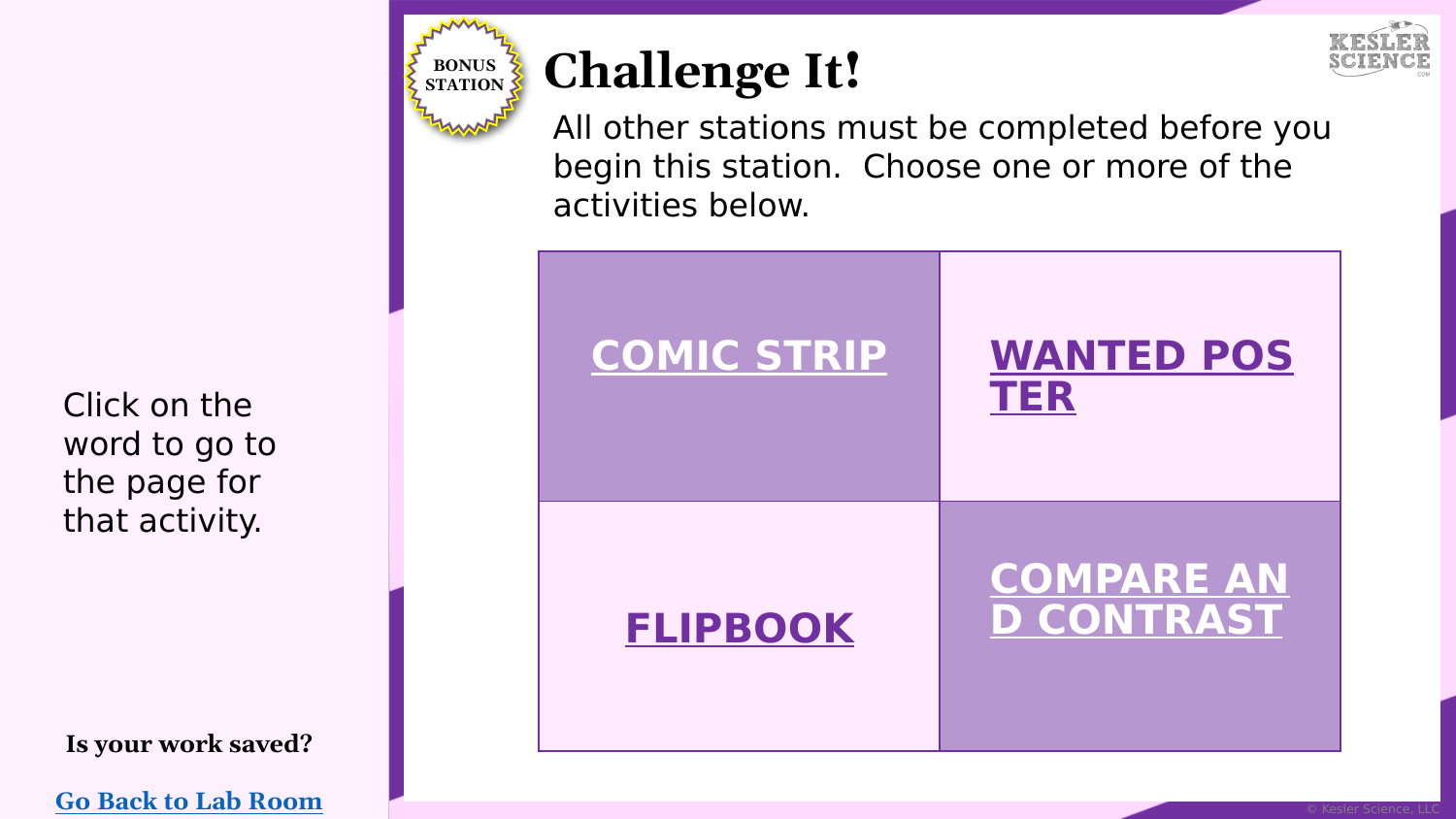

COMIC STRIP
WANTED POSTER
COMPARE AND CONTRAST
FLIPBOOK
Is your work saved?

Go Back to Lab Room